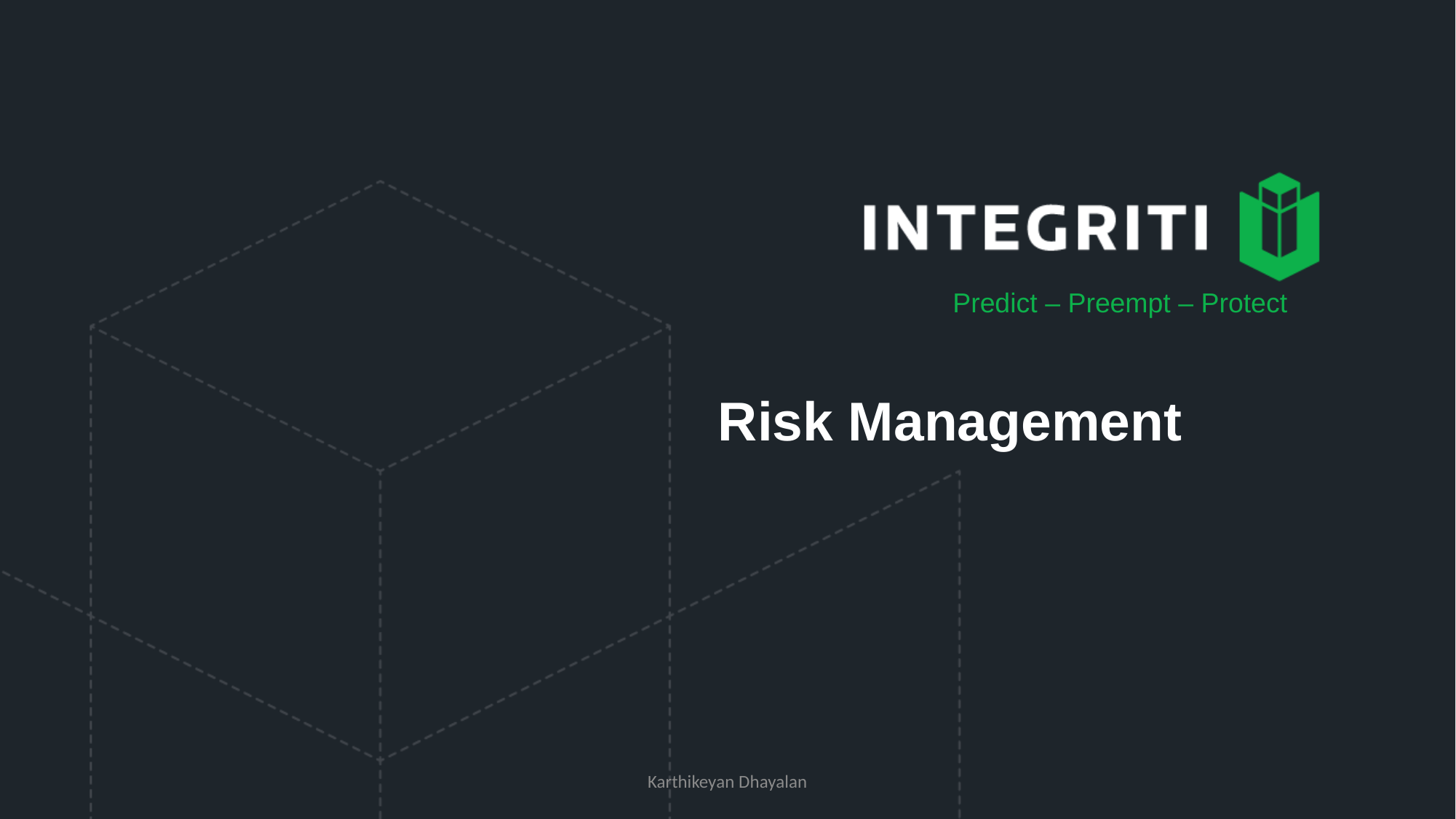

Predict – Preempt – Protect
# Risk Management
Karthikeyan Dhayalan